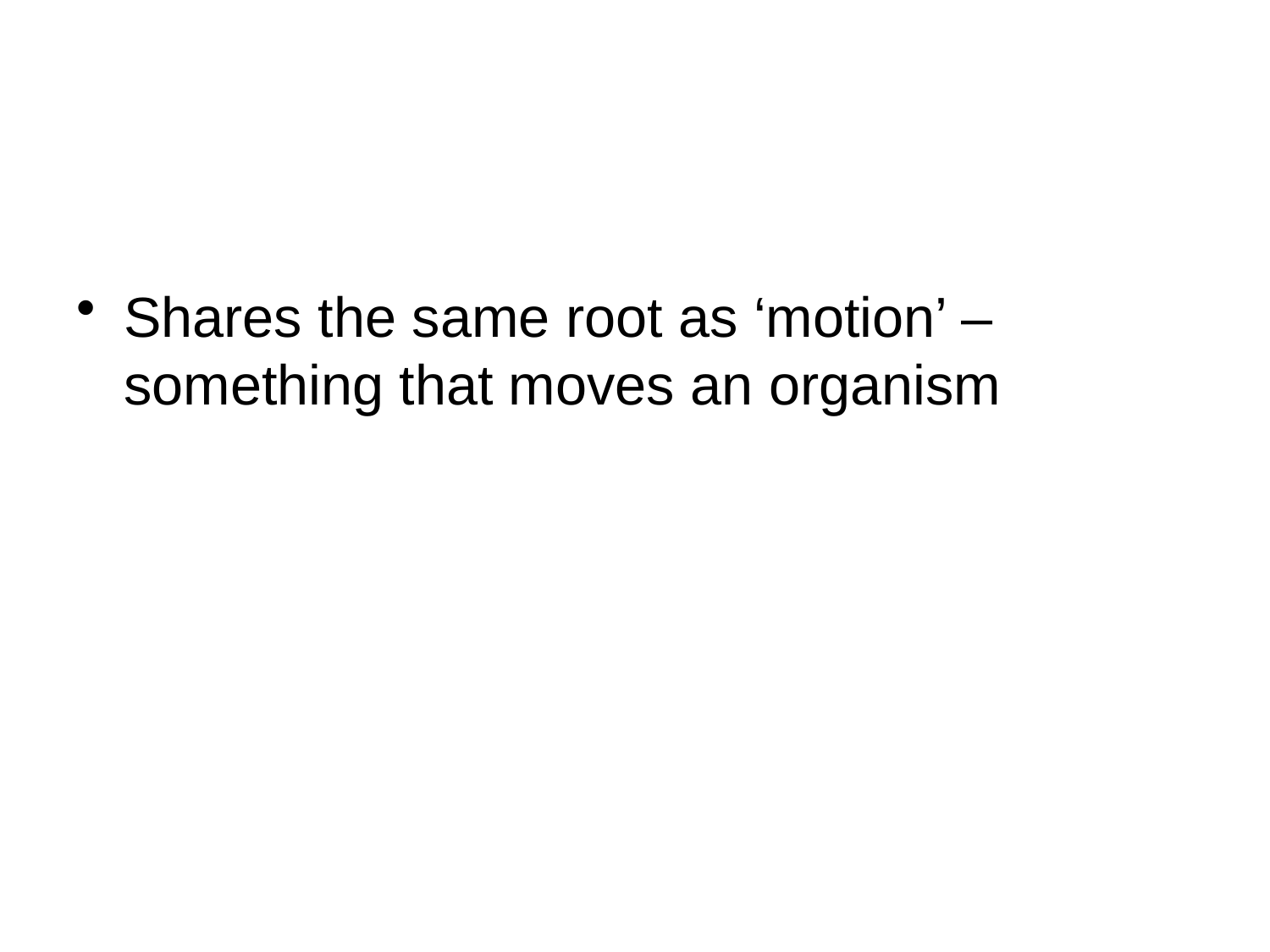

#

Shares the same root as ‘motion’ – something that moves an organism